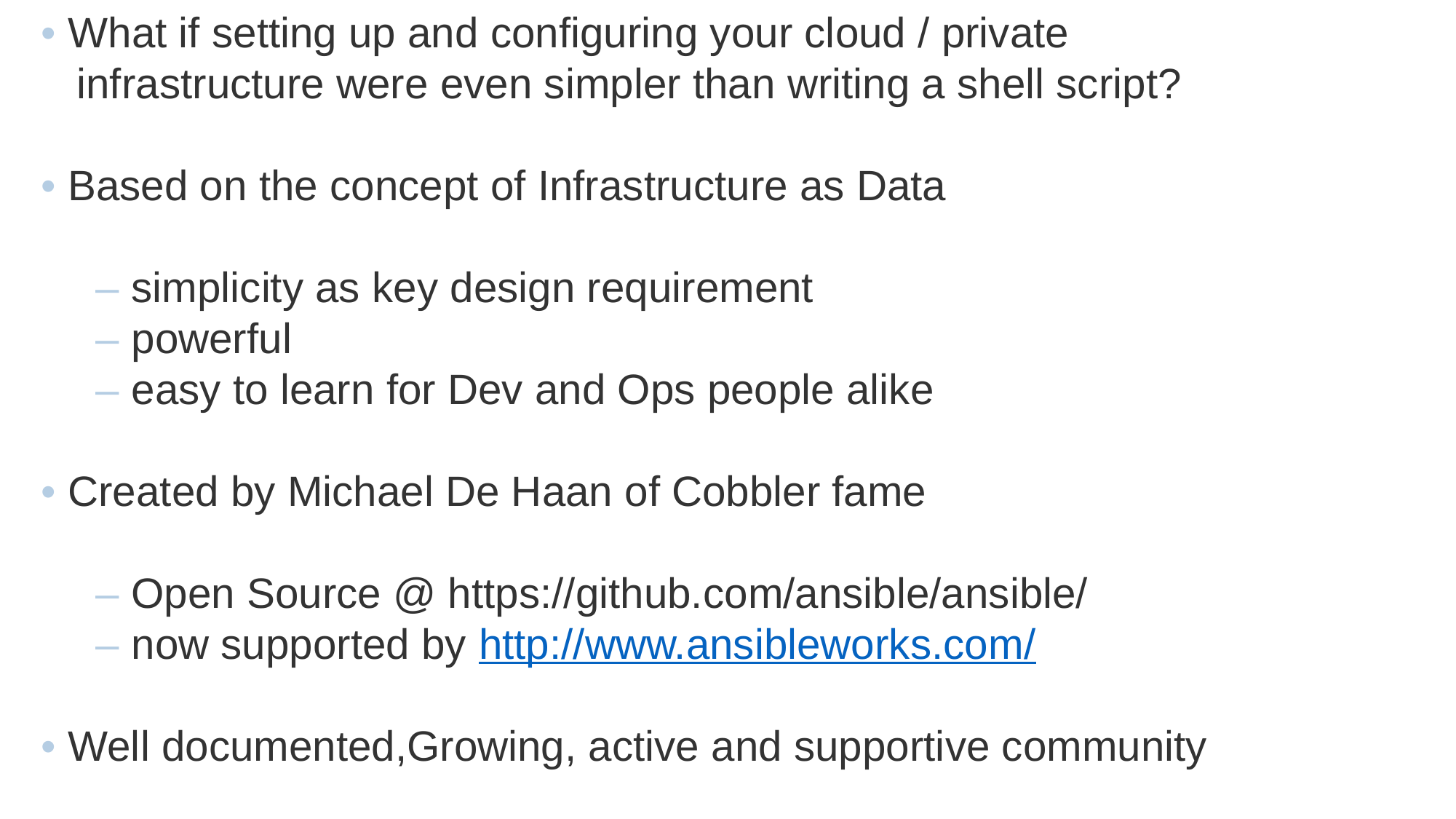

• What if setting up and configuring your cloud / private
   infrastructure were even simpler than writing a shell script?

• Based on the concept of Infrastructure as Data

– simplicity as key design requirement
– powerful
– easy to learn for Dev and Ops people alike

• Created by Michael De Haan of Cobbler fame

– Open Source @ https://github.com/ansible/ansible/
– now supported by http://www.ansibleworks.com/

• Well documented,Growing, active and supportive community